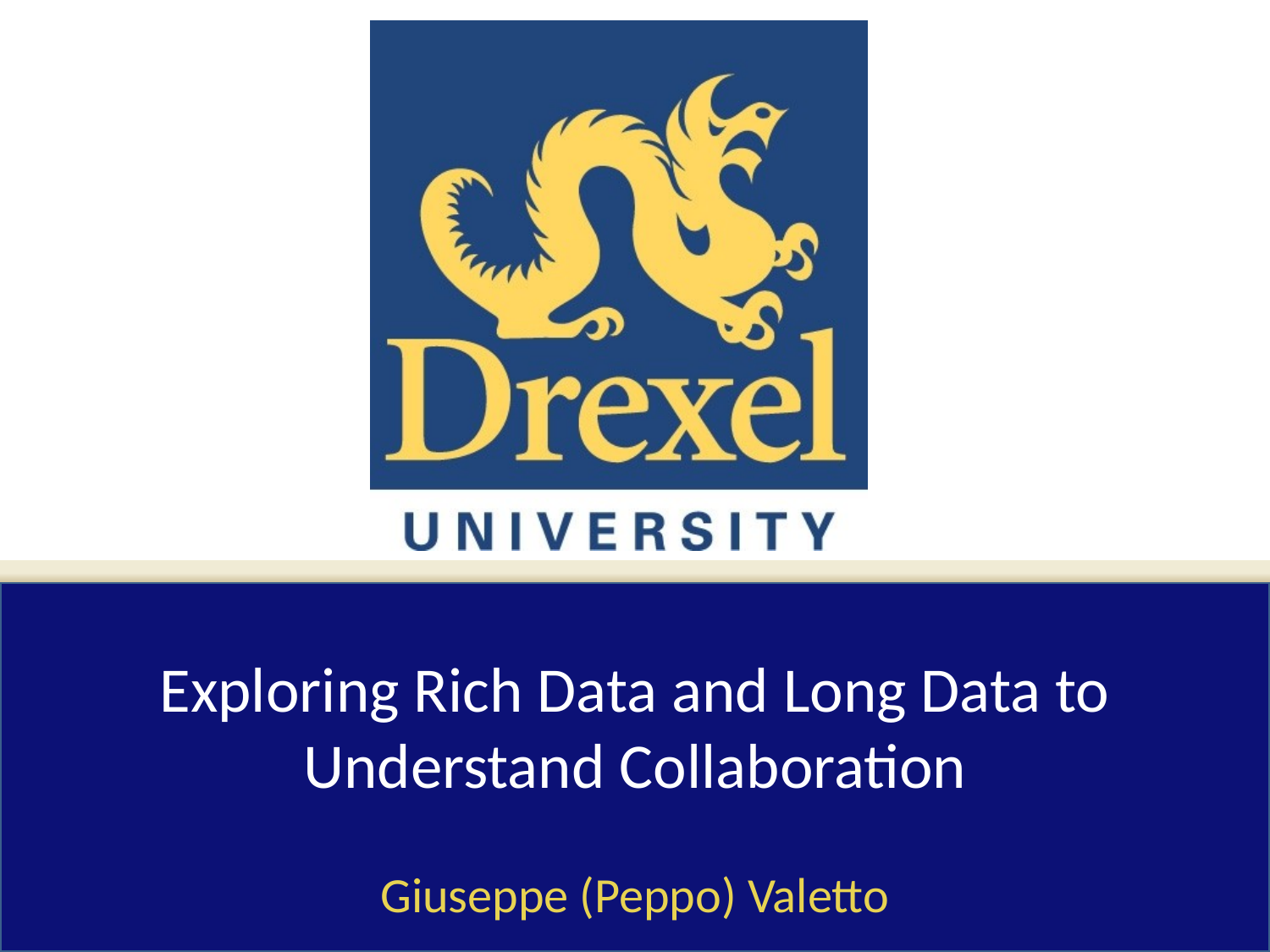

# Exploring Rich Data and Long Data to Understand Collaboration
Giuseppe (Peppo) Valetto